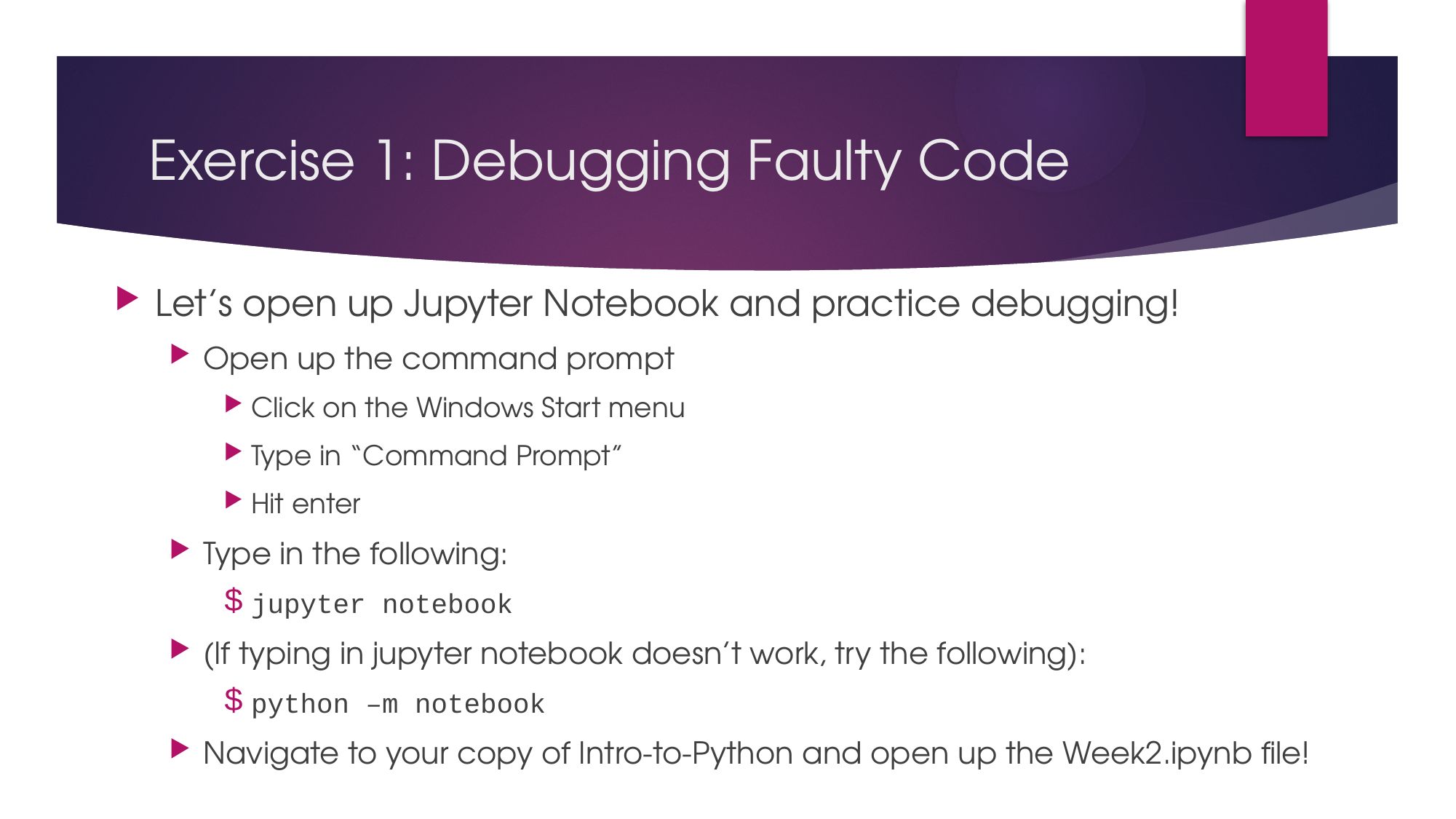

# Exercise 1: Debugging Faulty Code
Let’s open up Jupyter Notebook and practice debugging!
Open up the command prompt
Click on the Windows Start menu
Type in “Command Prompt”
Hit enter
Type in the following:
jupyter notebook
(If typing in jupyter notebook doesn’t work, try the following):
python –m notebook
Navigate to your copy of Intro-to-Python and open up the Week2.ipynb file!